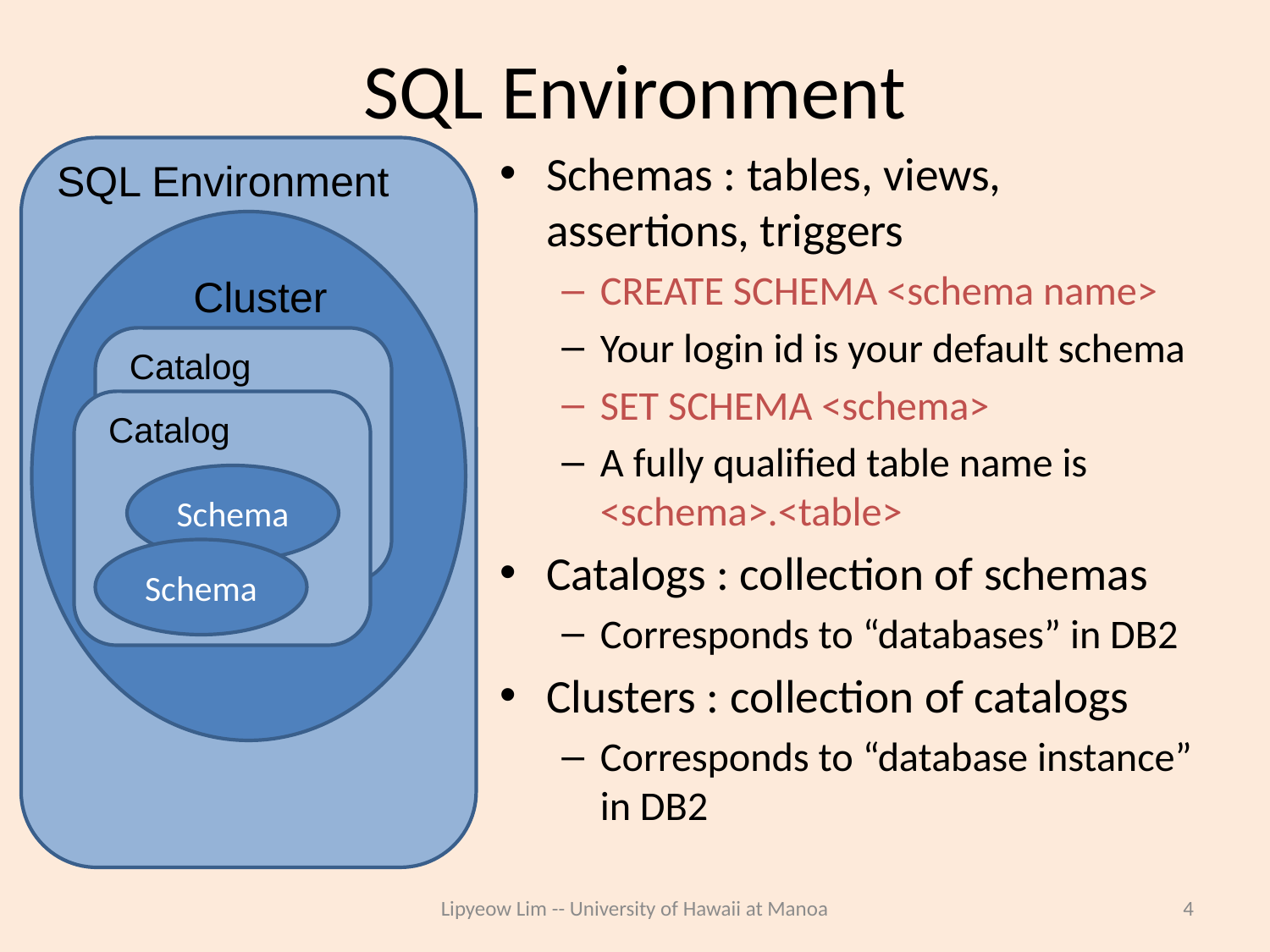

# SQL Environment

Schemas : tables, views, assertions, triggers
CREATE SCHEMA <schema name>
Your login id is your default schema
SET SCHEMA <schema>
A fully qualified table name is <schema>.<table>
Catalogs : collection of schemas
Corresponds to “databases” in DB2
Clusters : collection of catalogs
Corresponds to “database instance” in DB2

SQL Environment

Cluster

Catalog
Schema
Schema

Catalog
Schema
Schema
Lipyeow Lim -- University of Hawaii at Manoa
4